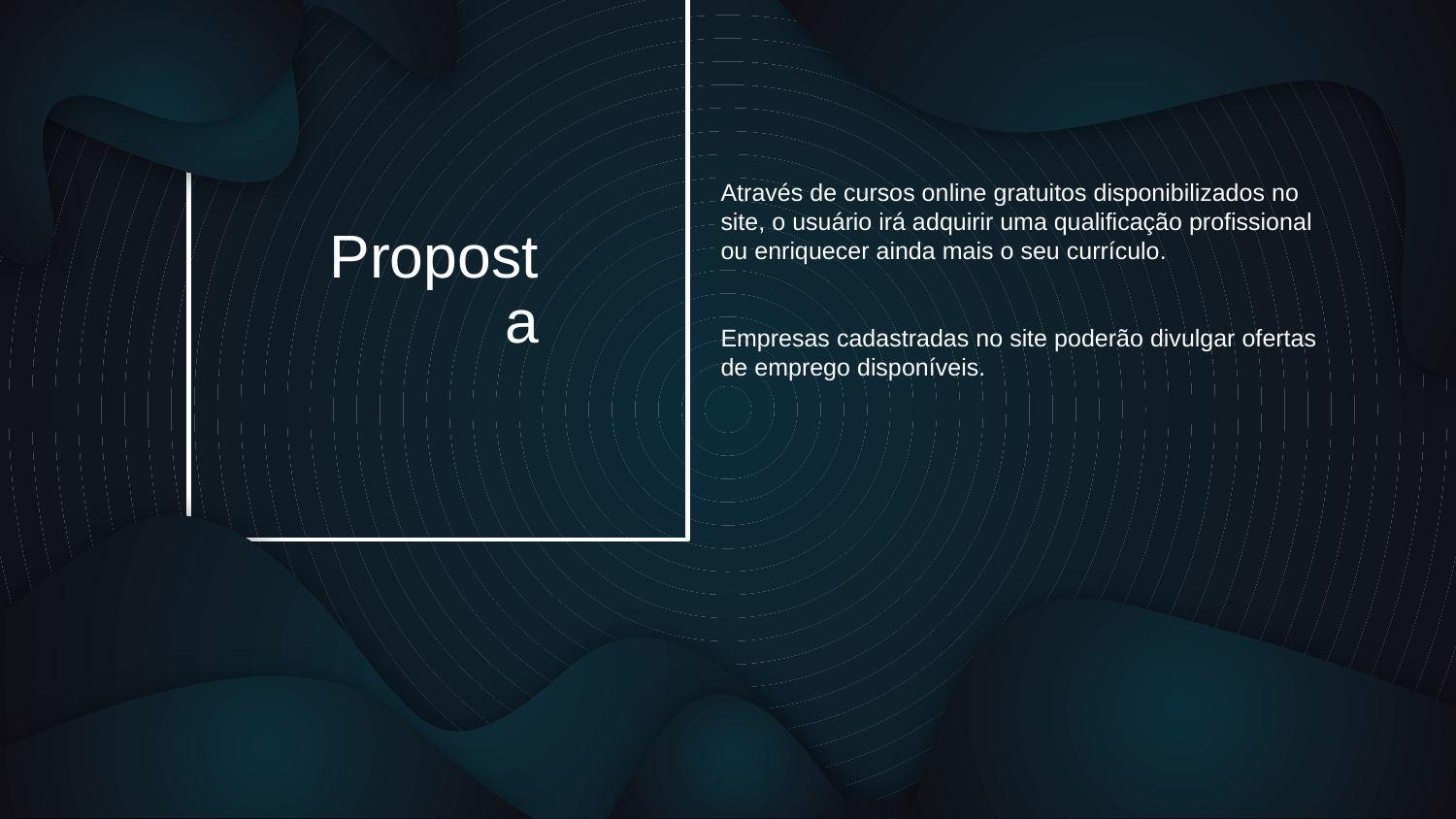

Através de cursos online gratuitos disponibilizados no site, o usuário irá adquirir uma qualificação profissional ou enriquecer ainda mais o seu currículo.

Empresas cadastradas no site poderão divulgar ofertas de emprego disponíveis.

# Proposta